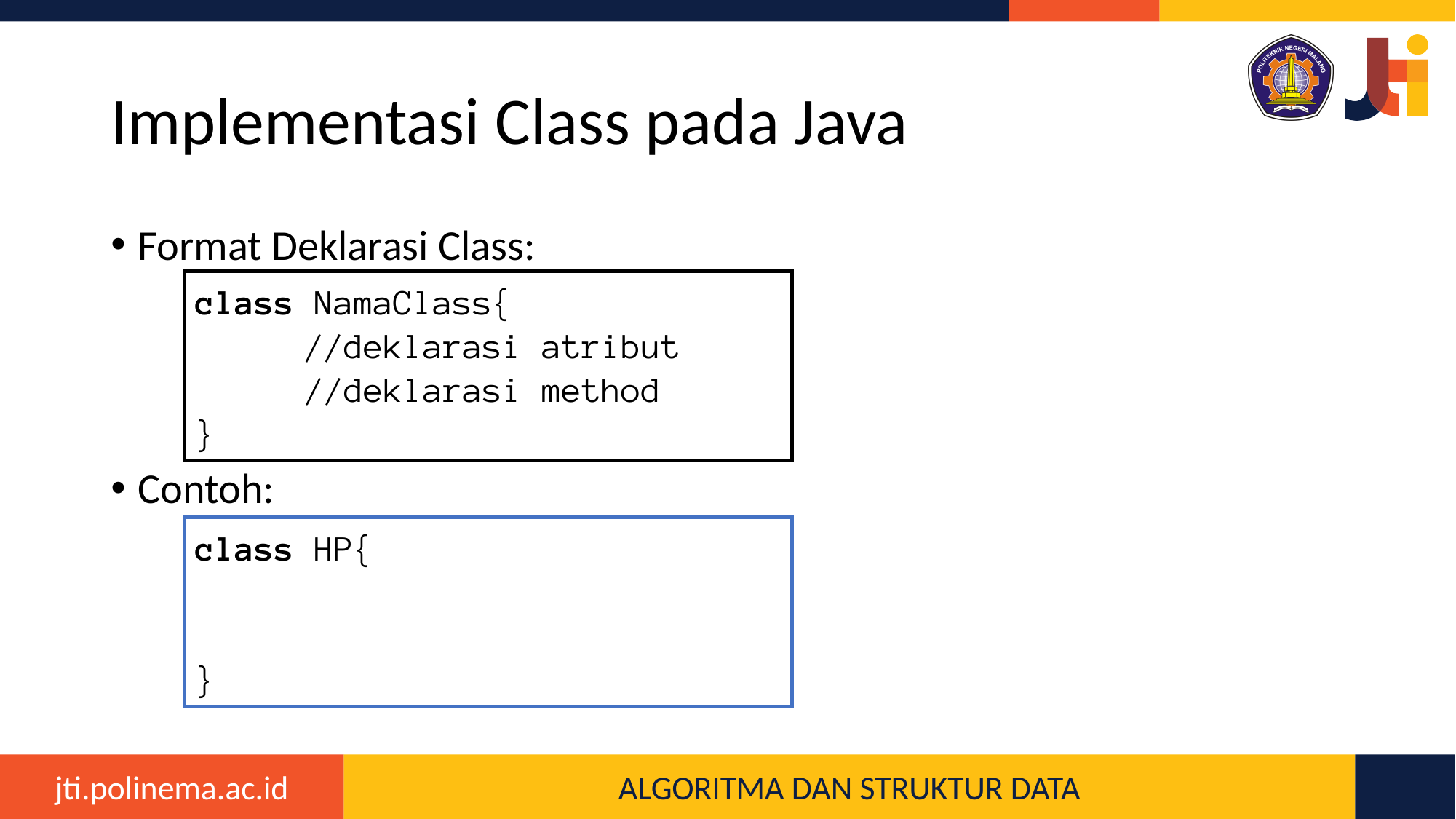

# Implementasi Class pada Java
Format Deklarasi Class:

Contoh:

class NamaClass{
	//deklarasi atribut
	//deklarasi method
}
class HP{

}